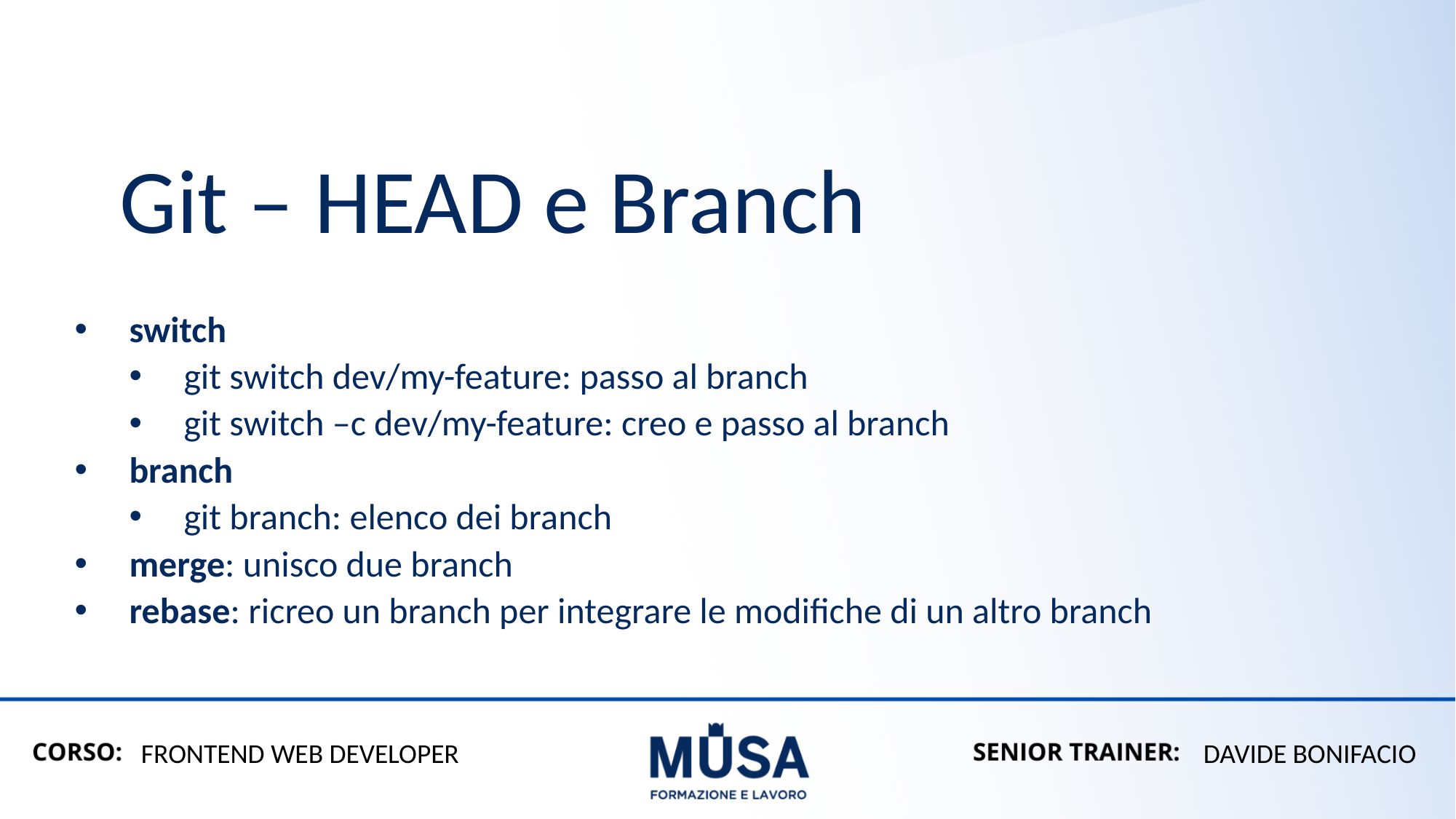

# Git – HEAD e Branch
switch
git switch dev/my-feature: passo al branch
git switch –c dev/my-feature: creo e passo al branch
branch
git branch: elenco dei branch
merge: unisco due branch
rebase: ricreo un branch per integrare le modifiche di un altro branch